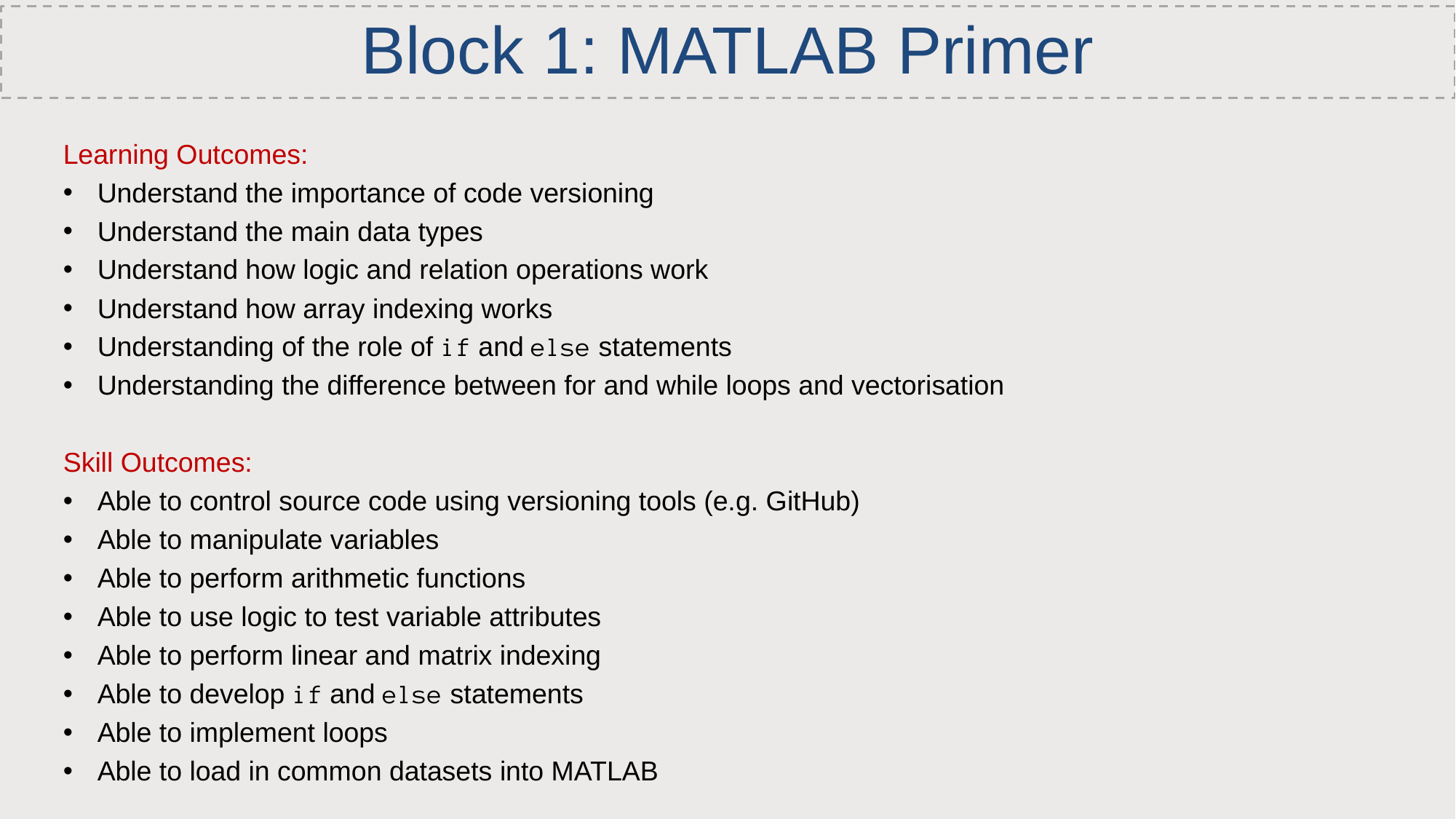

Block 1: MATLAB Primer
Learning Outcomes:
Understand the importance of code versioning
Understand the main data types
Understand how logic and relation operations work
Understand how array indexing works
Understanding of the role of if and else statements
Understanding the difference between for and while loops and vectorisation

Skill Outcomes:
Able to control source code using versioning tools (e.g. GitHub)
Able to manipulate variables
Able to perform arithmetic functions
Able to use logic to test variable attributes
Able to perform linear and matrix indexing
Able to develop if and else statements
Able to implement loops
Able to load in common datasets into MATLAB